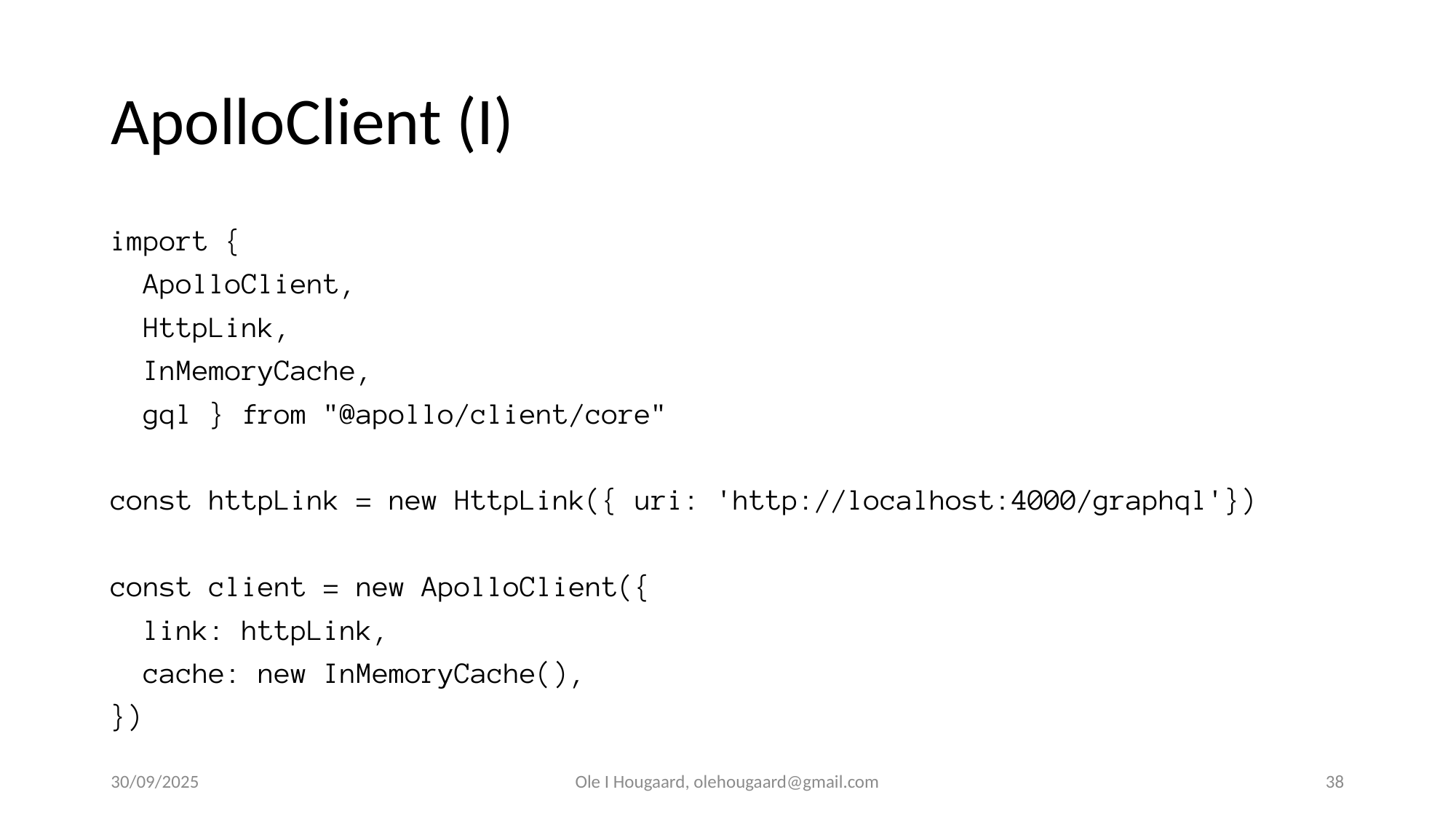

# ApolloClient (I)
import {
  ApolloClient,
  HttpLink,
  InMemoryCache,
  gql } from "@apollo/client/core"

const httpLink = new HttpLink({ uri: 'http://localhost:4000/graphql'})

const client = new ApolloClient({
  link: httpLink,
  cache: new InMemoryCache(),
})
30/09/2025
Ole I Hougaard, olehougaard@gmail.com
38